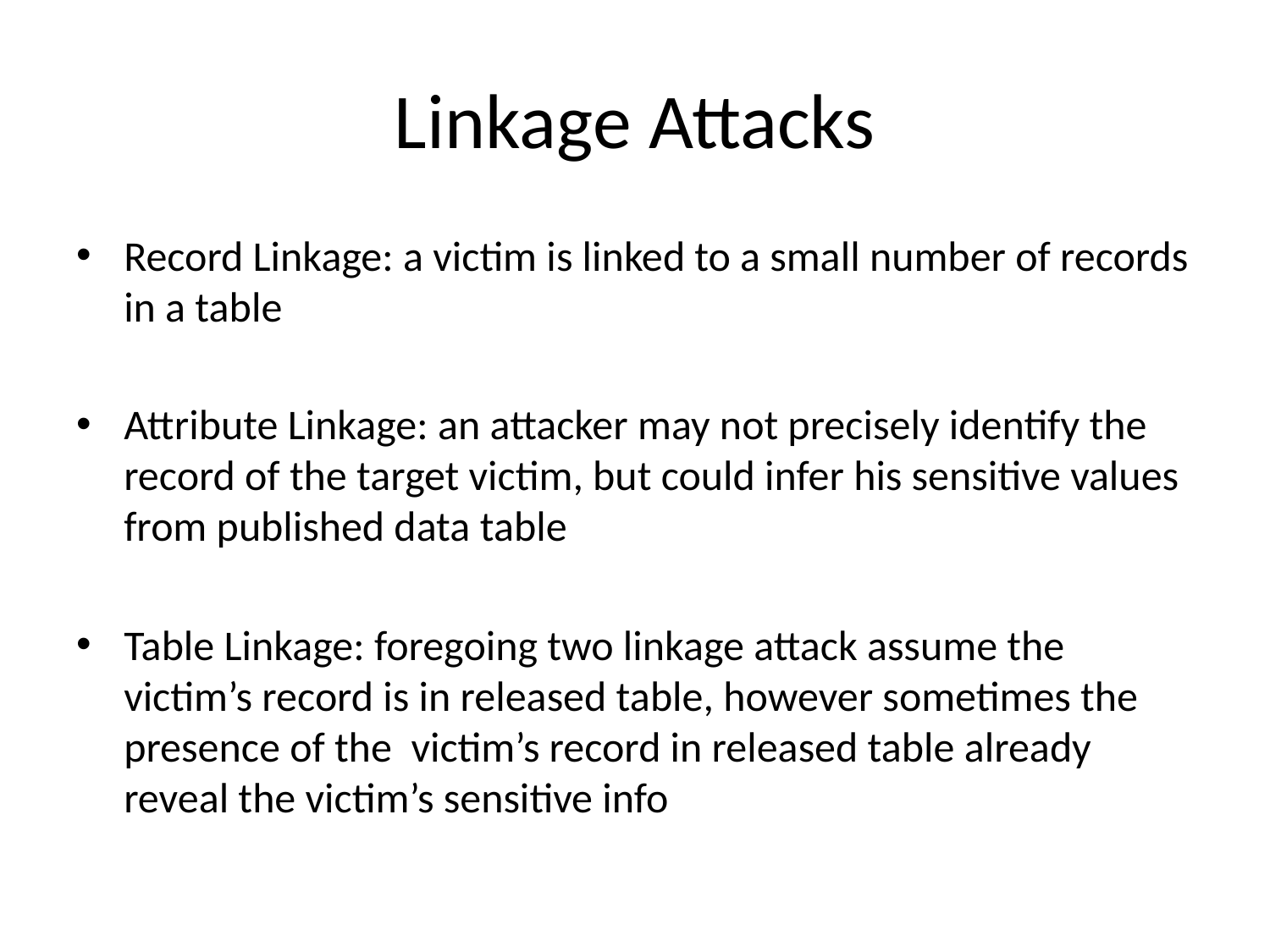

# Linkage Attacks
Record Linkage: a victim is linked to a small number of records in a table

Attribute Linkage: an attacker may not precisely identify the record of the target victim, but could infer his sensitive values from published data table

Table Linkage: foregoing two linkage attack assume the victim’s record is in released table, however sometimes the presence of the  victim’s record in released table already reveal the victim’s sensitive info